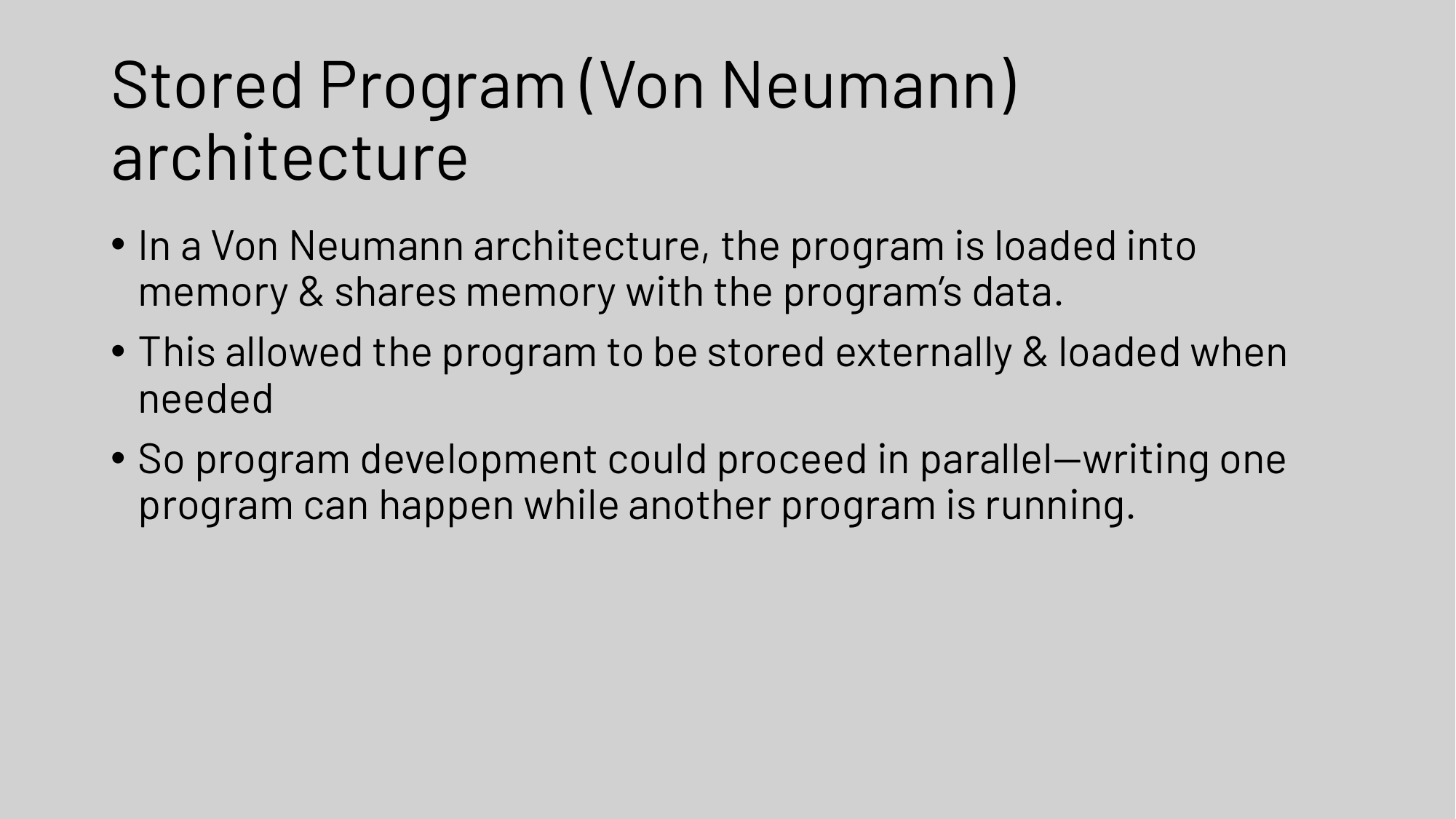

# Stored Program (Von Neumann) architecture
In a Von Neumann architecture, the program is loaded into memory & shares memory with the program’s data.
This allowed the program to be stored externally & loaded when needed
So program development could proceed in parallel—writing one program can happen while another program is running.